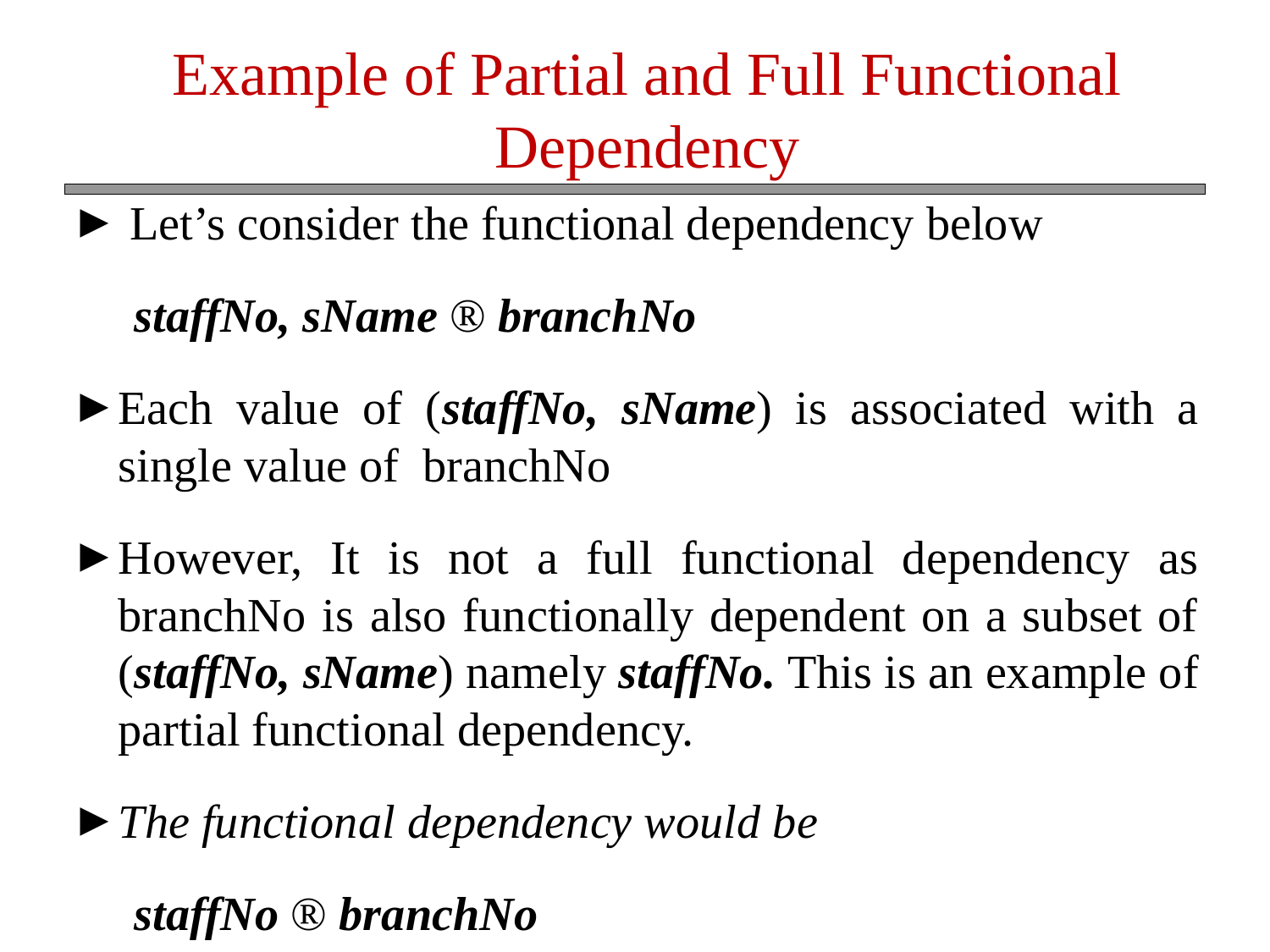

Example of Partial and Full Functional Dependency

 Let’s consider the functional dependency below
staffNo, sName ® branchNo
Each value of (staffNo, sName) is associated with a single value of  branchNo
However, It is not a full functional dependency as branchNo is also functionally dependent on a subset of (staffNo, sName) namely staffNo. This is an example of partial functional dependency.
The functional dependency would be
staffNo ® branchNo